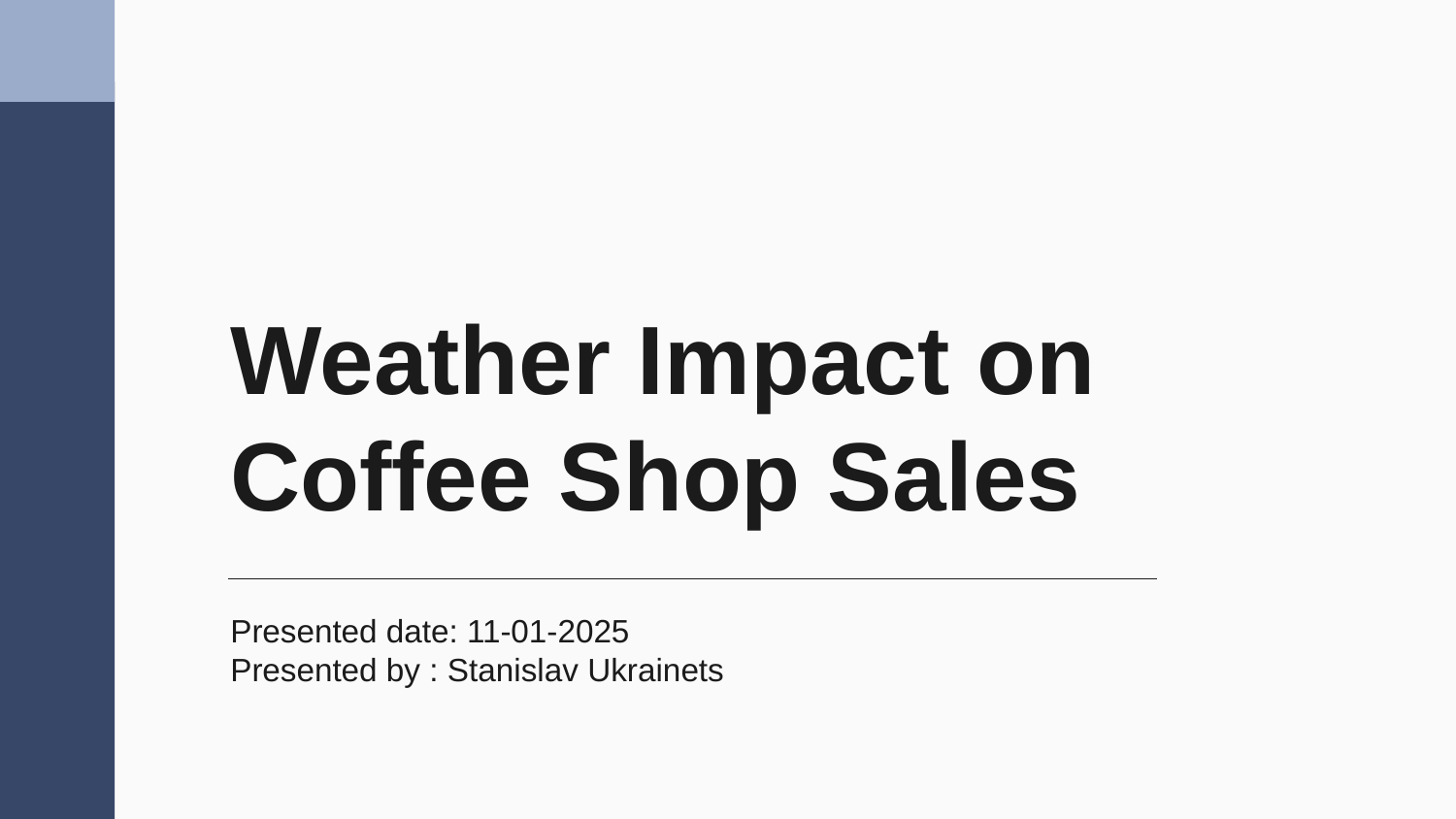

# Weather Impact on Coffee Shop Sales
Presented date: 11-01-2025
Presented by : Stanislav Ukrainets